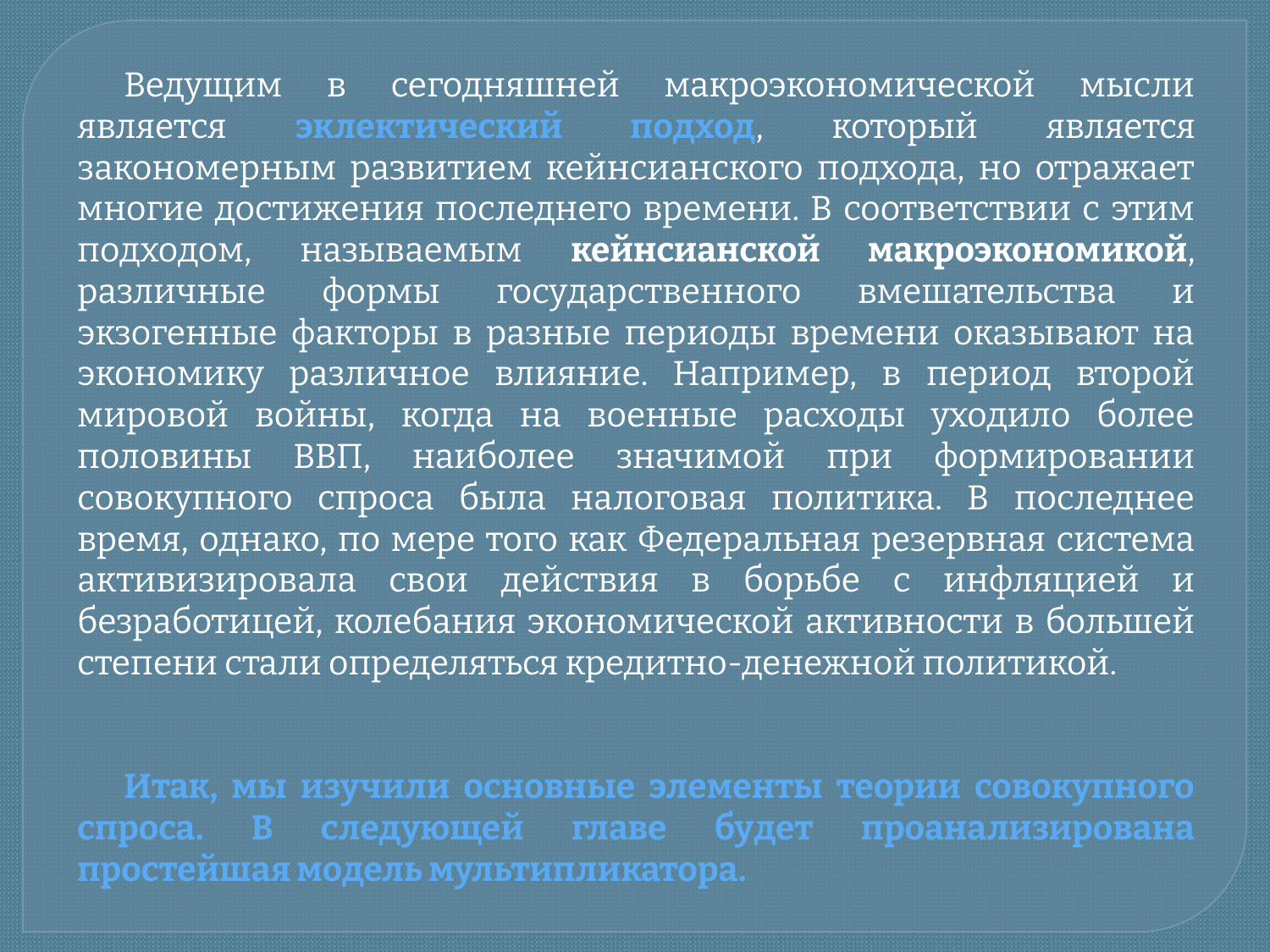

Ведущим в сегодняшней макроэкономической мысли является эклектический подход, который является закономерным развитием кейнсианского подхода, но отражает многие достижения последнего времени. В соответствии с этим подходом, называемым кейнсианской макроэкономикой, различные формы государственного вмешательства и экзогенные факторы в разные периоды времени оказывают на экономику различное влияние. Например, в период второй мировой войны, когда на военные расходы уходило более половины ВВП, наиболее значимой при формировании совокупного спроса была налоговая политика. В последнее время, однако, по мере того как Федеральная резервная система активизировала свои действия в борьбе с инфляцией и безработицей, колебания экономической активности в большей степени стали определяться кредитно-денежной политикой.

Итак, мы изучили основные элементы теории совокупного спроса. В следующей главе будет проанализирована простейшая модель мультипликатора.